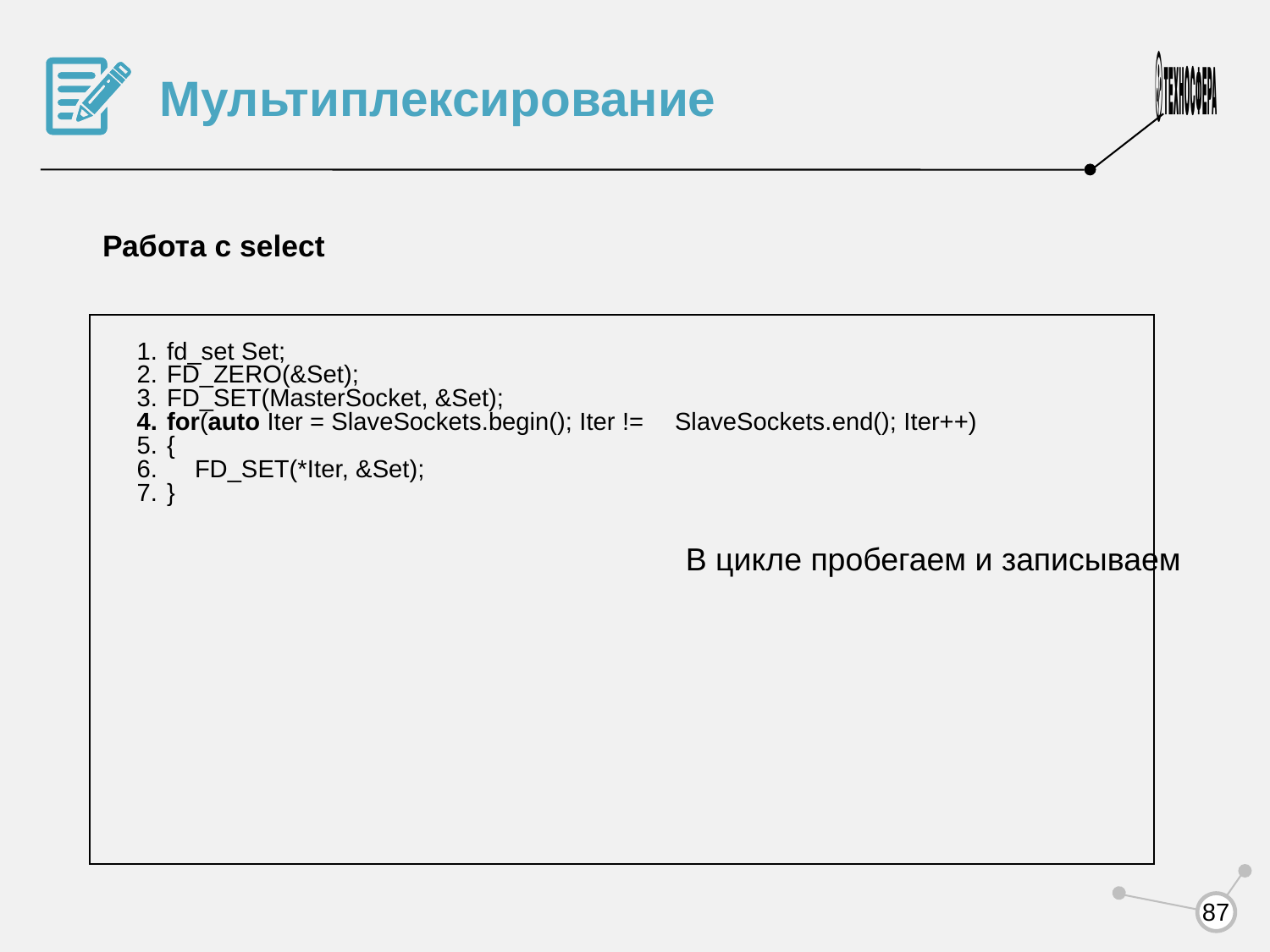

Мультиплексирование
Работа с select
fd_set Set;
FD_ZERO(&Set);
FD_SET(MasterSocket, &Set);
for(auto Iter = SlaveSockets.begin(); Iter != 	SlaveSockets.end(); Iter++)
{
    FD_SET(*Iter, &Set);
}

В цикле пробегаем и записываем
87